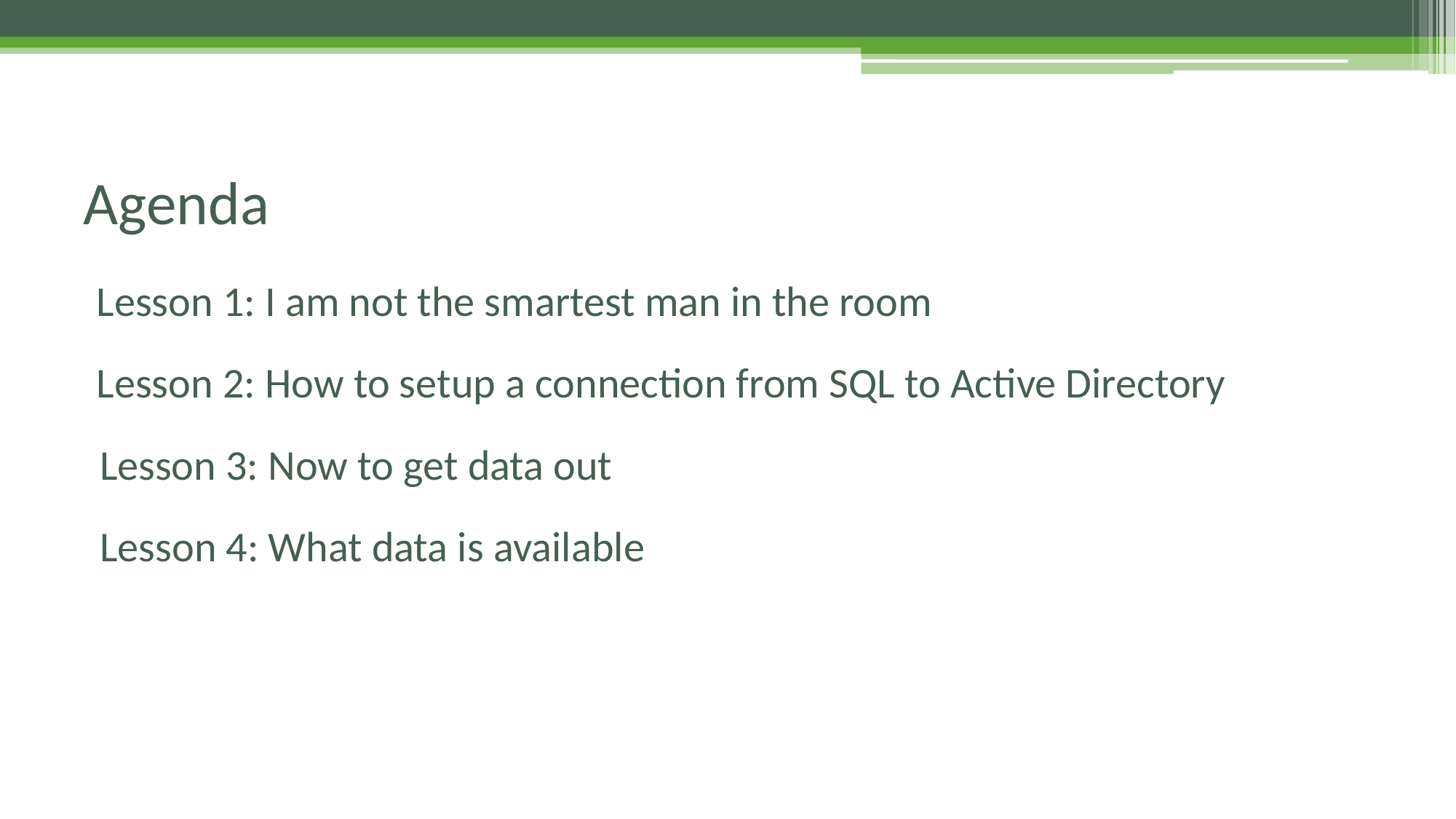

# Agenda
Lesson 1: I am not the smartest man in the room

Lesson 2: How to setup a connection from SQL to Active Directory
Lesson 3: Now to get data out
Lesson 4: What data is available